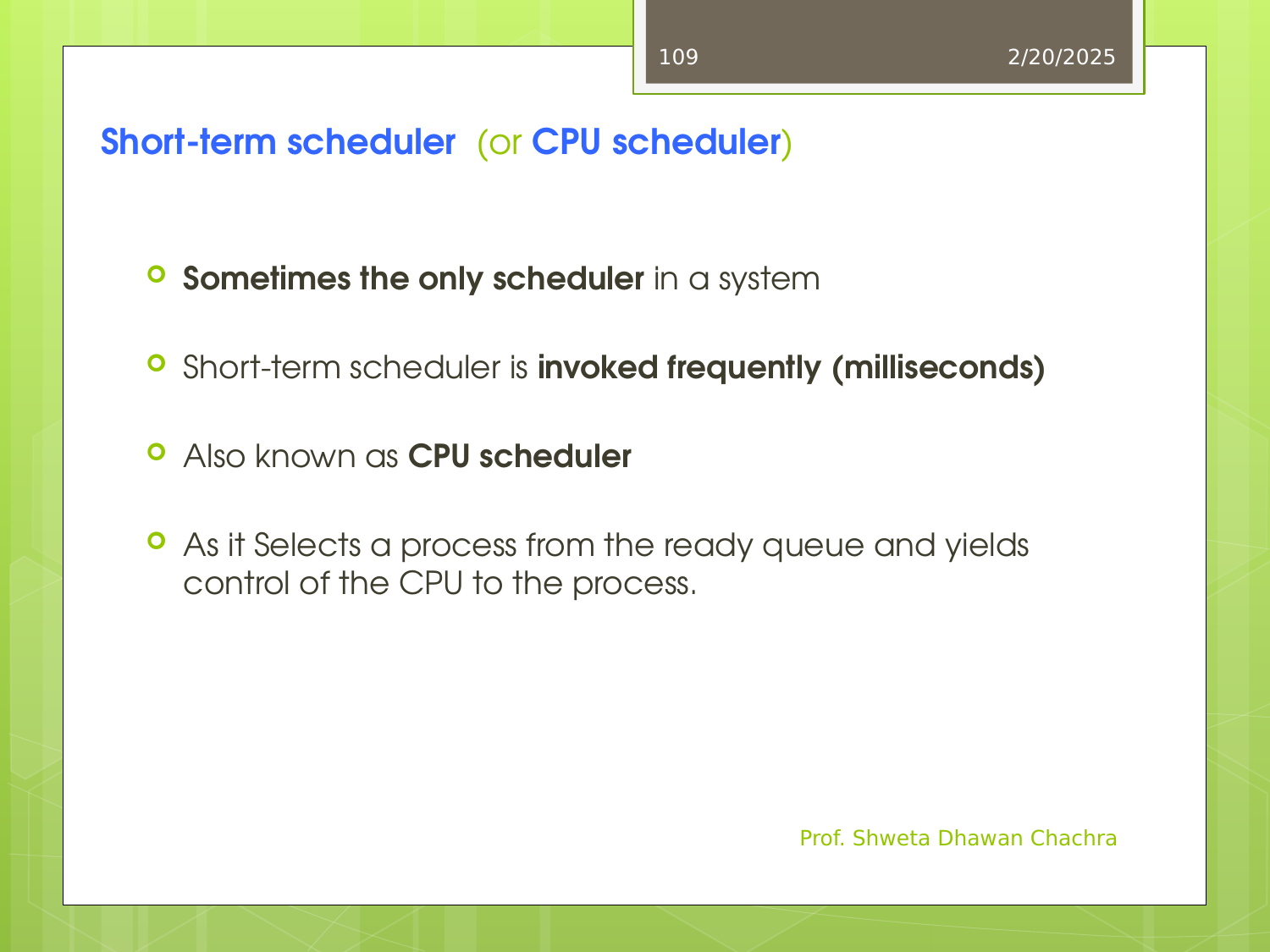

109
2/20/2025
Short-term scheduler  (or CPU scheduler)
Sometimes the only scheduler in a system

Short-term scheduler is invoked frequently (milliseconds)

Also known as CPU scheduler

As it Selects a process from the ready queue and yields control of the CPU to the process.

Prof. Shweta Dhawan Chachra